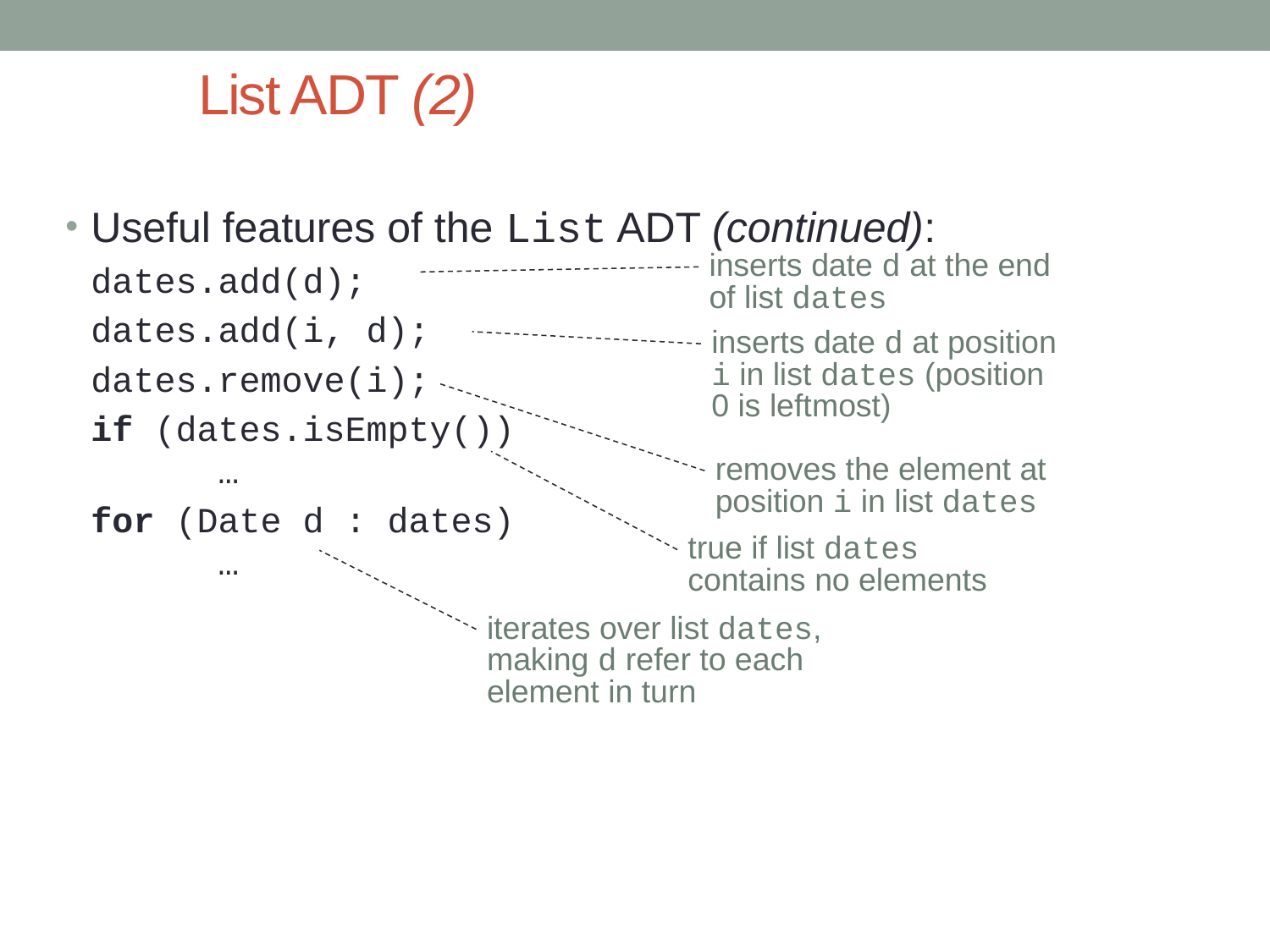

# List ADT (2)
Useful features of the List ADT (continued):
	dates.add(d);
	dates.add(i, d);
	dates.remove(i);
	if (dates.isEmpty())
	…
	for (Date d : dates)
	…
inserts date d at the end of list dates
inserts date d at position i in list dates (position 0 is leftmost)
removes the element at position i in list dates
true if list dates contains no elements
iterates over list dates, making d refer to each element in turn